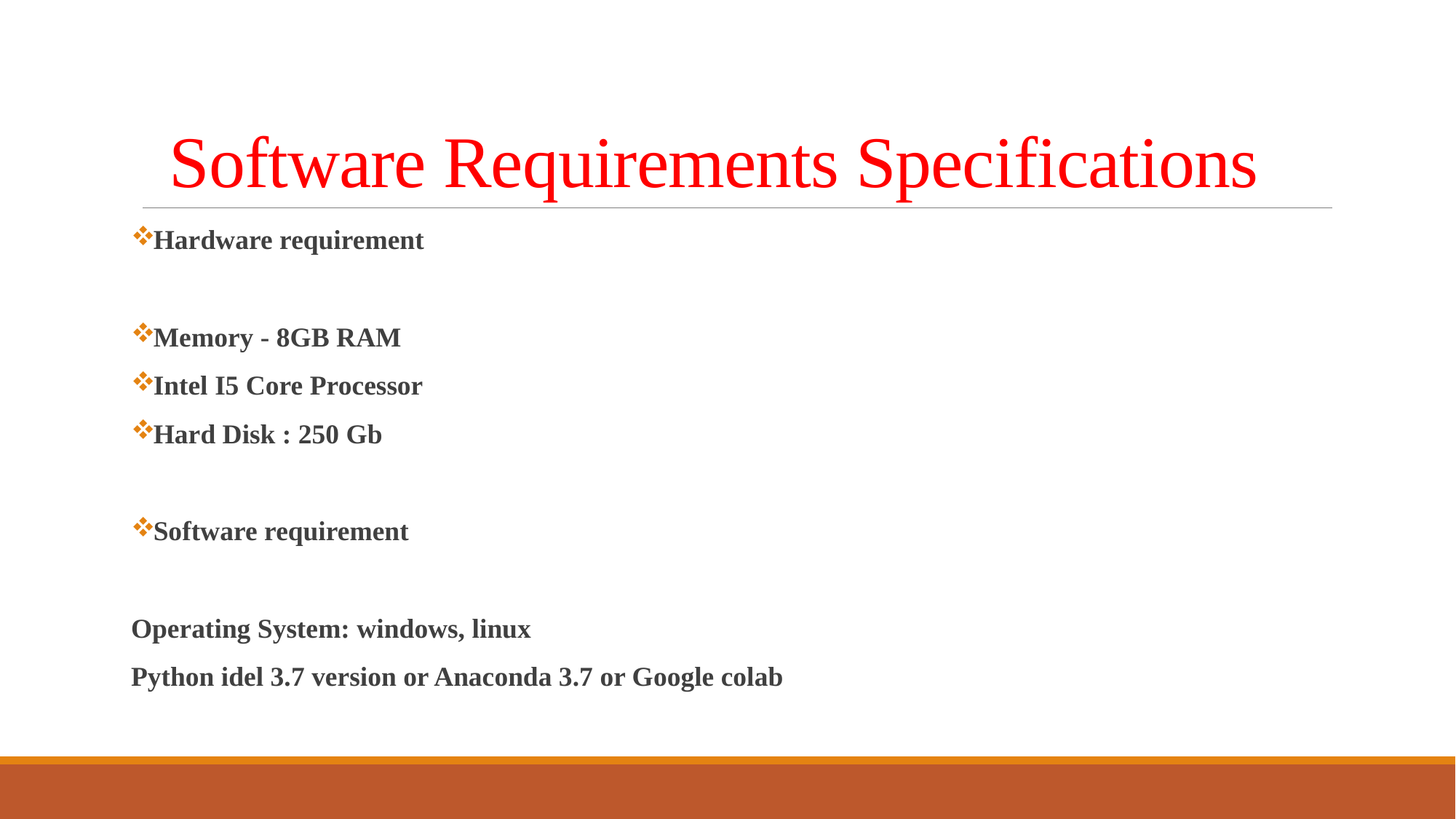

# Software Requirements Specifications
Hardware requirement

Memory - 8GB RAM
Intel I5 Core Processor
Hard Disk : 250 Gb

Software requirement

Operating System: windows, linux
Python idel 3.7 version or Anaconda 3.7 or Google colab